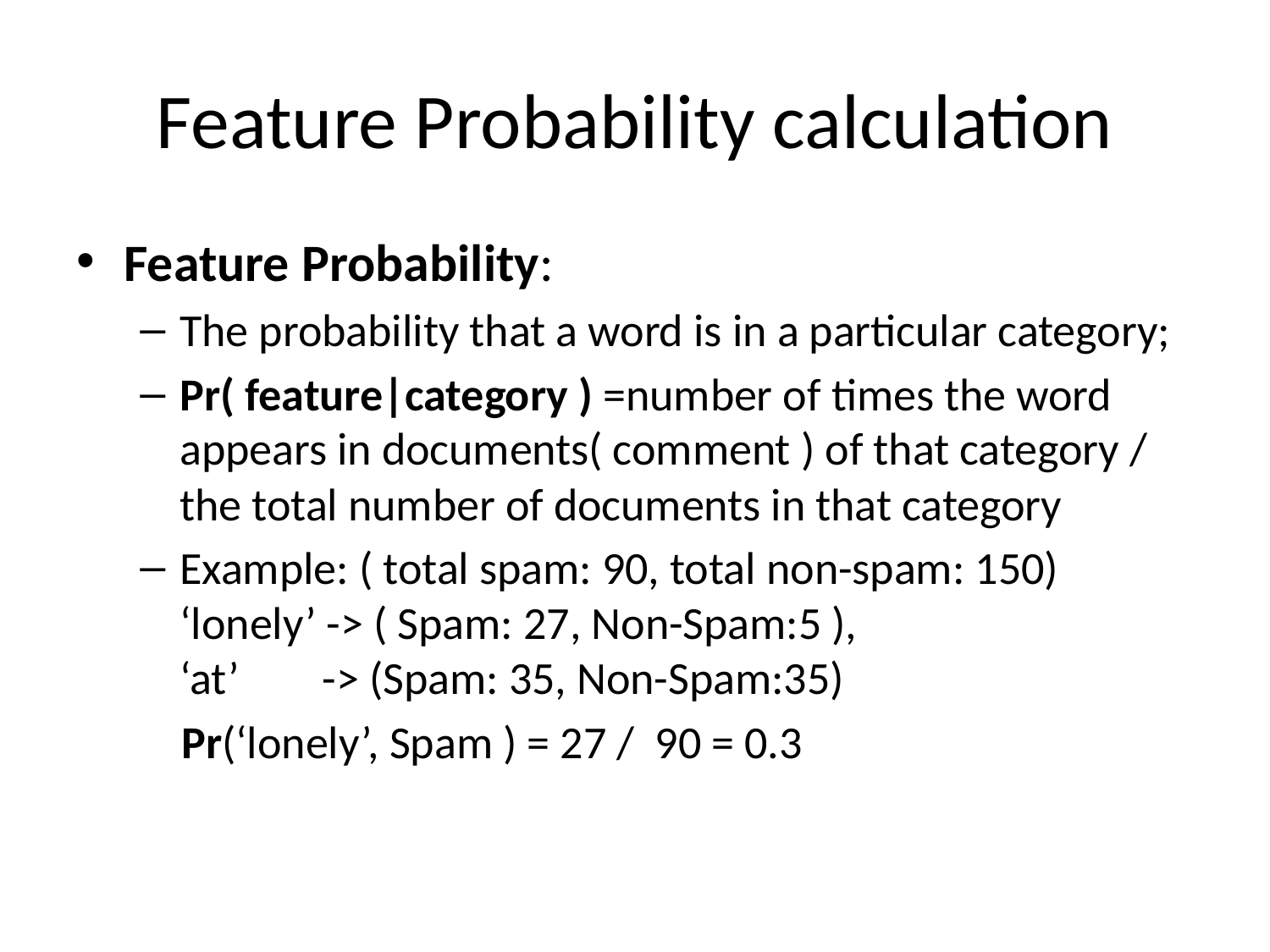

# Feature Probability calculation
Feature Probability:
The probability that a word is in a particular category;
Pr( feature|category ) =number of times the word appears in documents( comment ) of that category / the total number of documents in that category
Example: ( total spam: 90, total non-spam: 150)
‘lonely’ -> ( Spam: 27, Non-Spam:5 ),
‘at’        -> (Spam: 35, Non-Spam:35)
    Pr(‘lonely’, Spam ) = 27 /  90 = 0.3